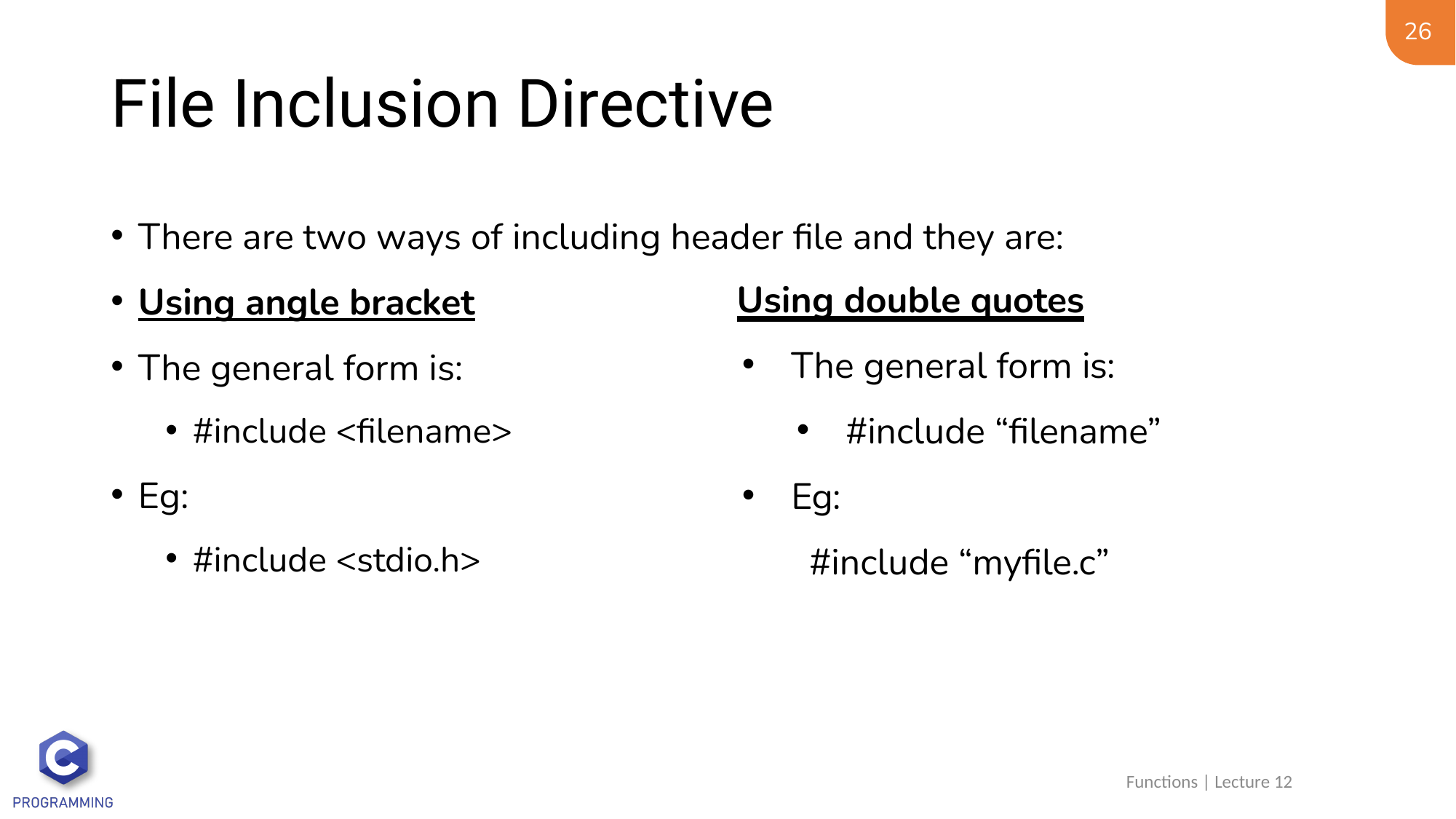

26
# File Inclusion Directive
There are two ways of including header file and they are:
Using angle bracket
The general form is:
#include <filename>
Eg:
#include <stdio.h>

Using double quotes
The general form is:
#include “filename”
Eg:
#include “myfile.c”
Functions | Lecture 12